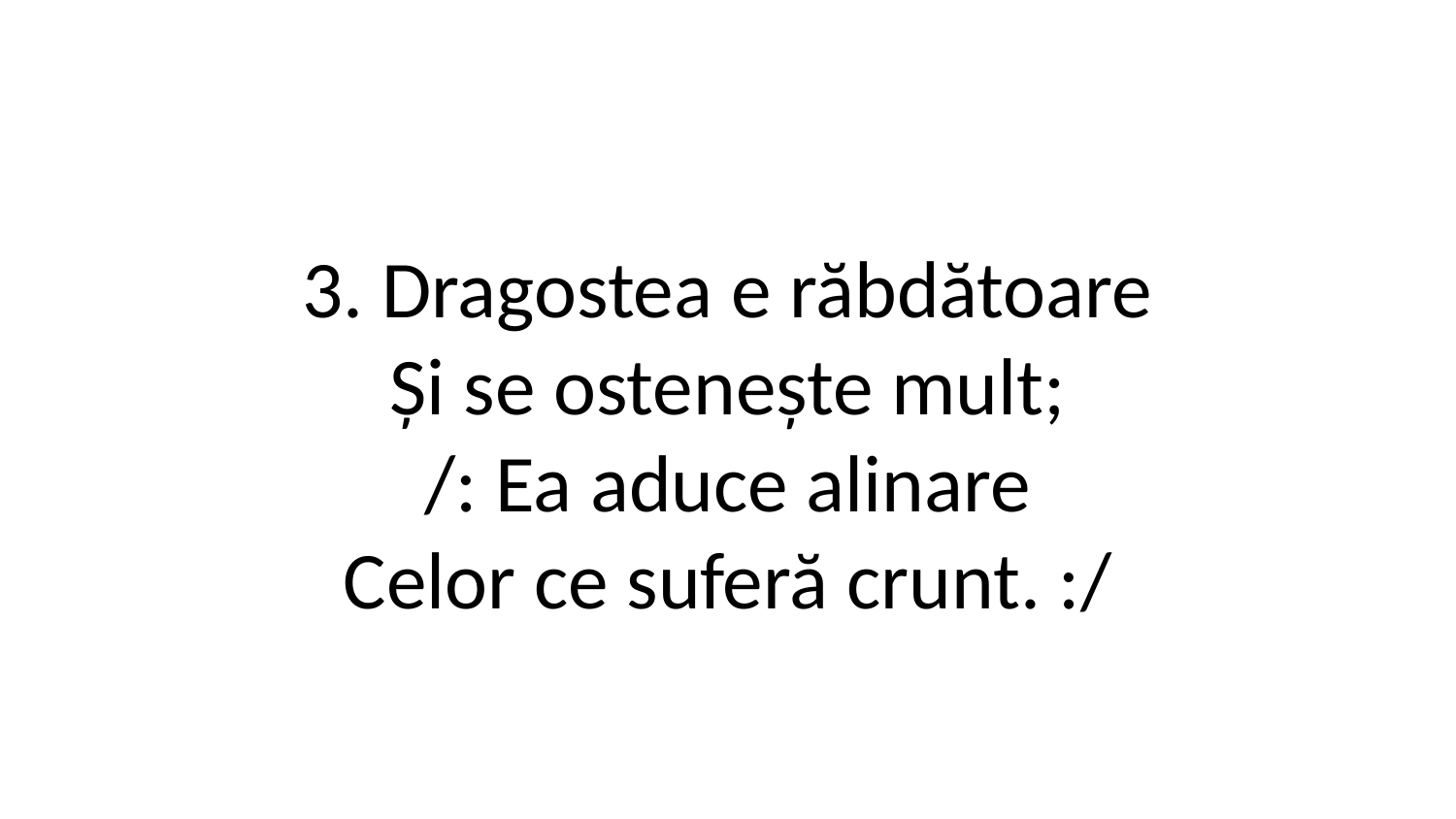

3. Dragostea e răbdătoare
Și se ostenește mult;
/: Ea aduce alinare
Celor ce suferă crunt. :/